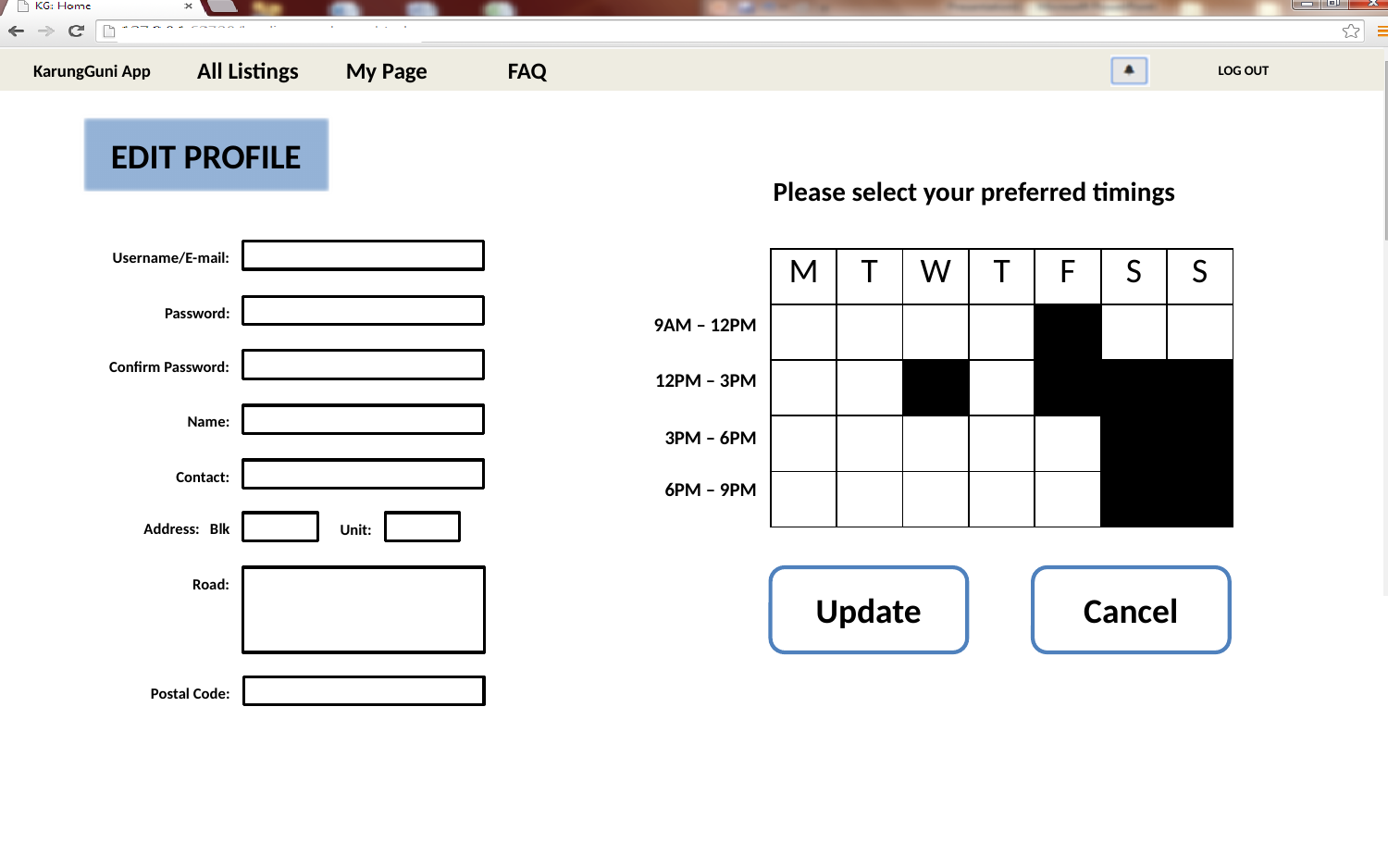

EDIT PROFILE
Please select your preferred timings
Username/E-mail:

| M | T | W | T | F | S | S |
| --- | --- | --- | --- | --- | --- | --- |
|  |  |  |  |  |  |  |
|  |  |  |  |  |  |  |
|  |  |  |  |  |  |  |
|  |  |  |  |  |  |  |
Password:

9AM – 12PM
Confirm Password:

12PM – 3PM
Name:

3PM – 6PM
Contact:

6PM – 9PM
Address:   Blk

Unit:
Cancel

Road:
Update
Postal Code: